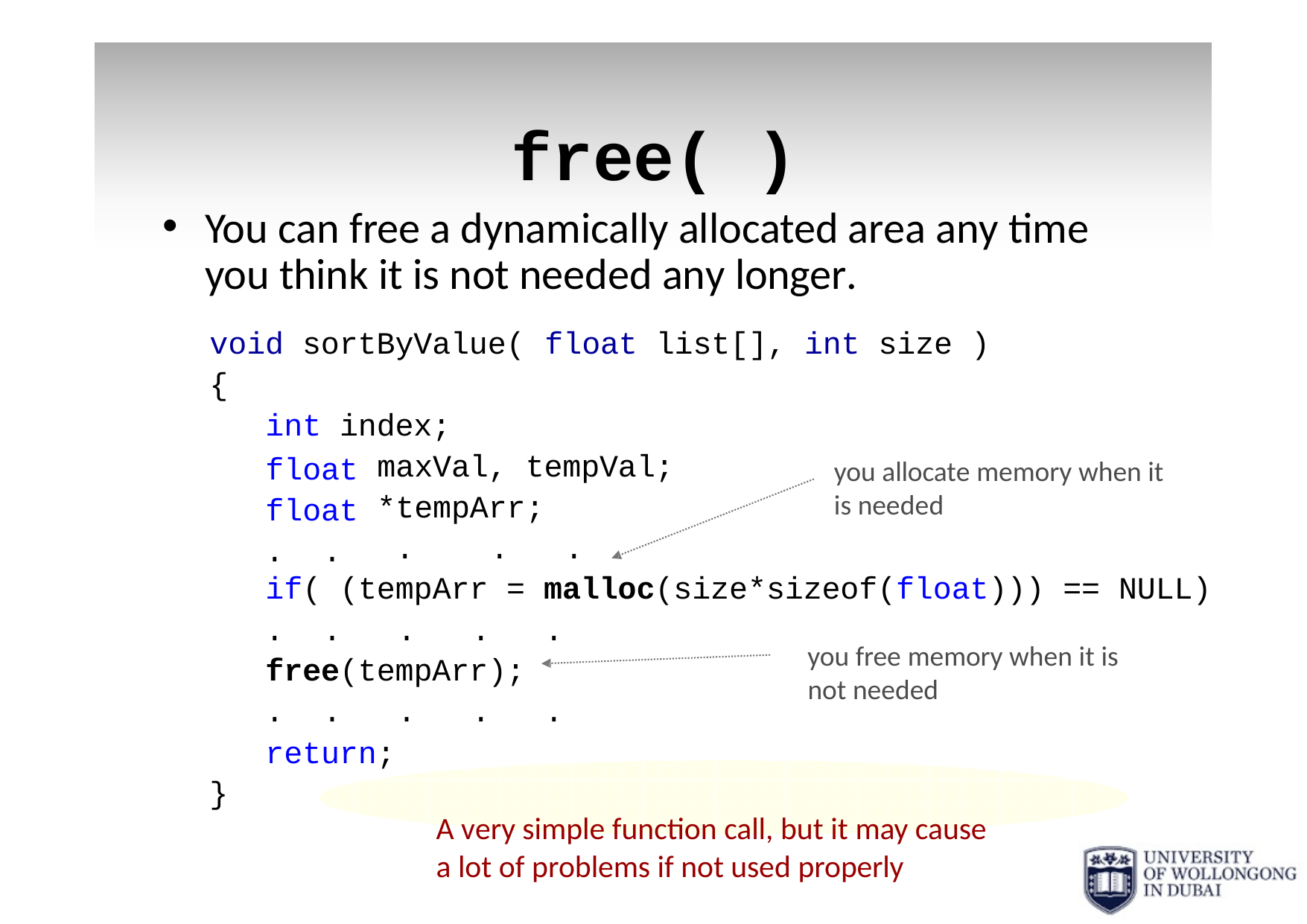

# free( )
You can free a dynamically allocated area any time you think it is not needed any longer.
void sortByValue(
{
int index;
float list[], int size )
float float
.	.
maxVal, tempVal;
*tempArr;
.	.	.
you allocate memory when it is needed

if( (tempArr = malloc(size*sizeof(float))) == NULL)
.	.	.	.
free(tempArr);
.
you free memory when it is not needed

.	.	.	.
return;
.

}
A very simple function call, but it may cause a lot of problems if not used properly